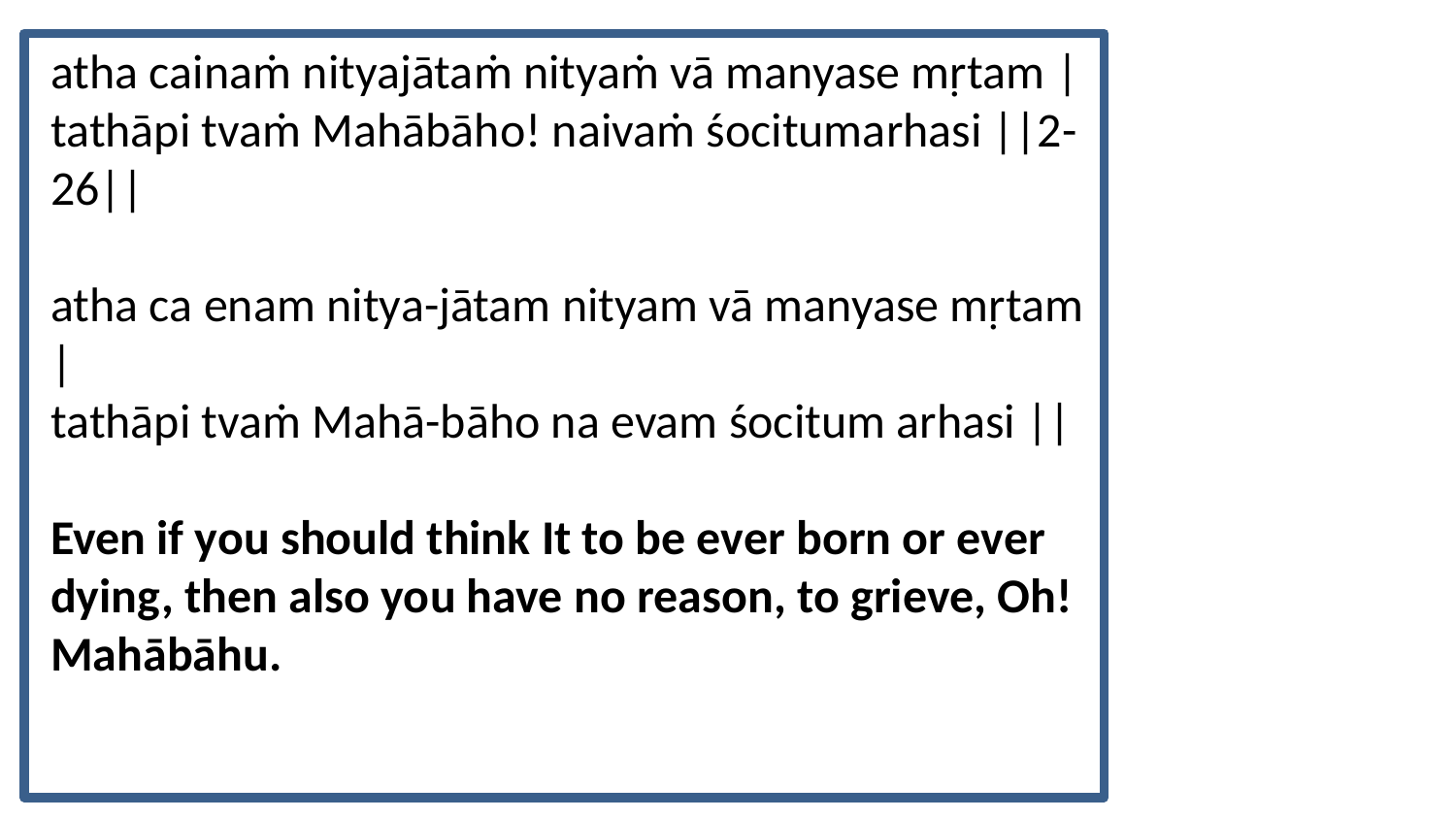

atha cainaṁ nityajātaṁ nityaṁ vā manyase mṛtam |
tathāpi tvaṁ Mahābāho! naivaṁ śocitumarhasi ||2-26||

atha ca enam nitya-jātam nityam vā manyase mṛtam |
tathāpi tvaṁ Mahā-bāho na evam śocitum arhasi ||

Even if you should think It to be ever born or ever dying, then also you have no reason, to grieve, Oh! Mahābāhu.